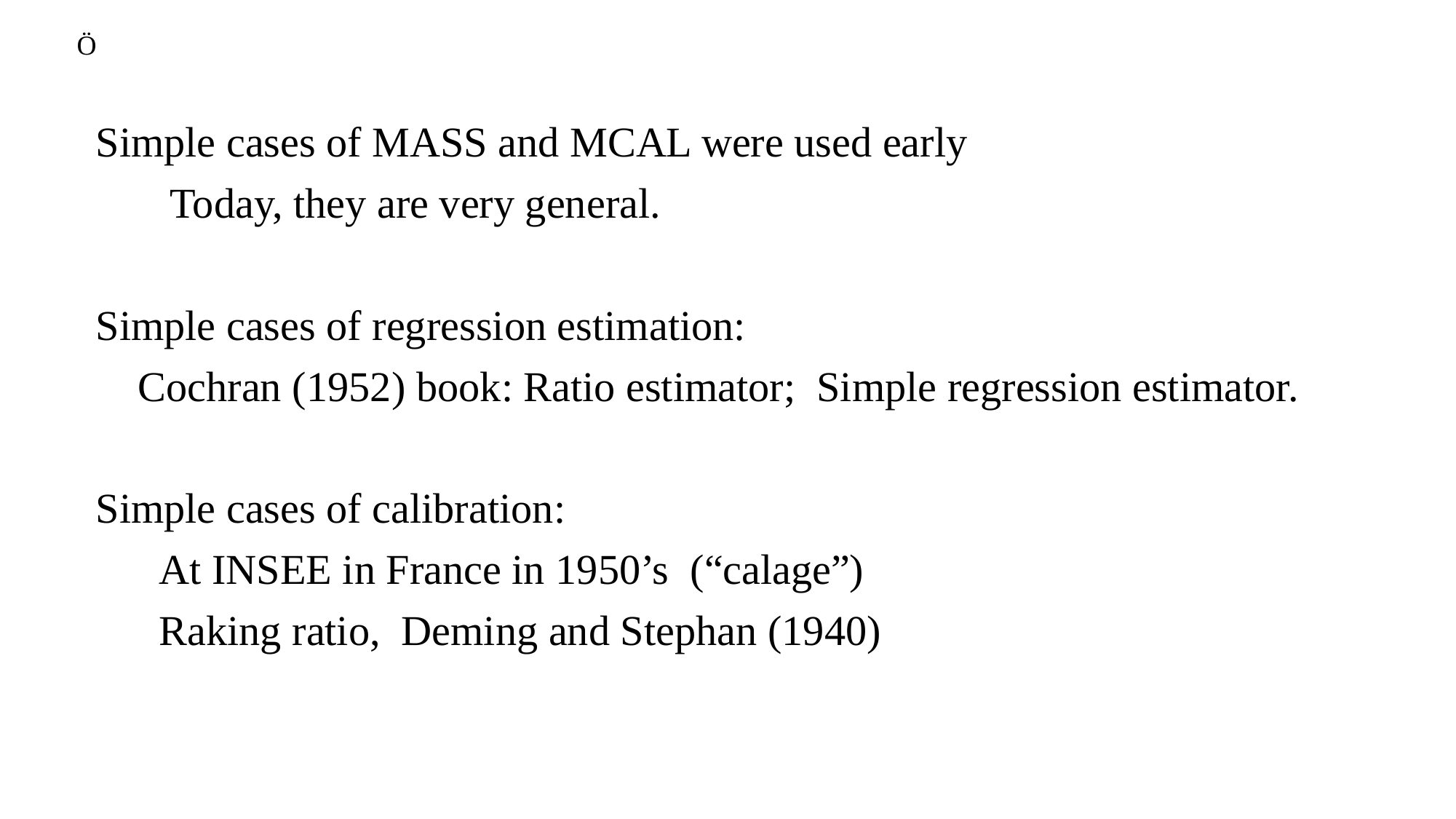

Ö
Simple cases of MASS and MCAL were used early
       Today, they are very general.

Simple cases of regression estimation:
    Cochran (1952) book: Ratio estimator;  Simple regression estimator.

Simple cases of calibration:
      At INSEE in France in 1950’s  (“calage”)
      Raking ratio,  Deming and Stephan (1940)